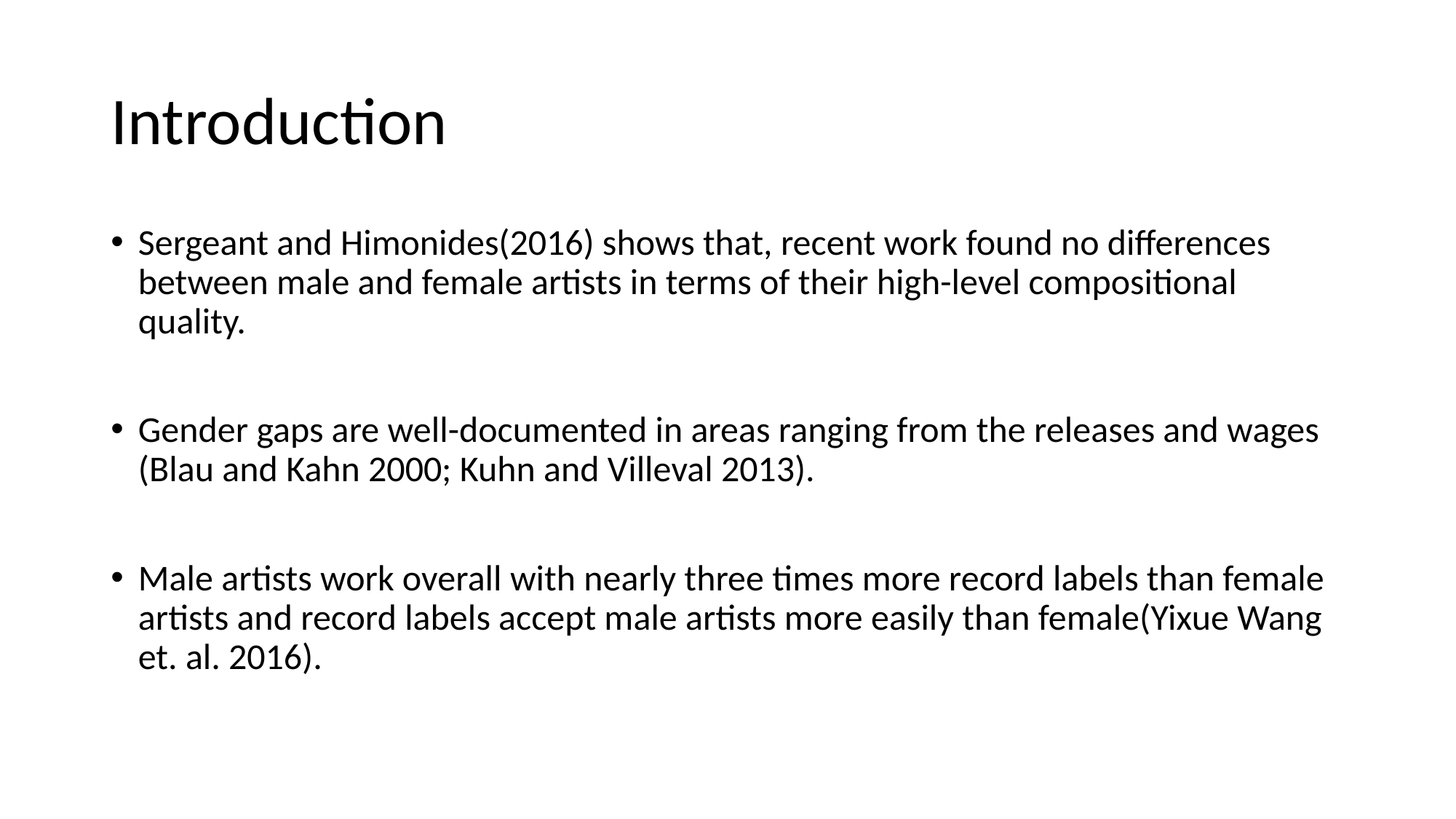

# Introduction
Sergeant and Himonides(2016) shows that, recent work found no differences between male and female artists in terms of their high-level compositional quality.

Gender gaps are well-documented in areas ranging from the releases and wages (Blau and Kahn 2000; Kuhn and Villeval 2013).

Male artists work overall with nearly three times more record labels than female artists and record labels accept male artists more easily than female(Yixue Wang et. al. 2016).